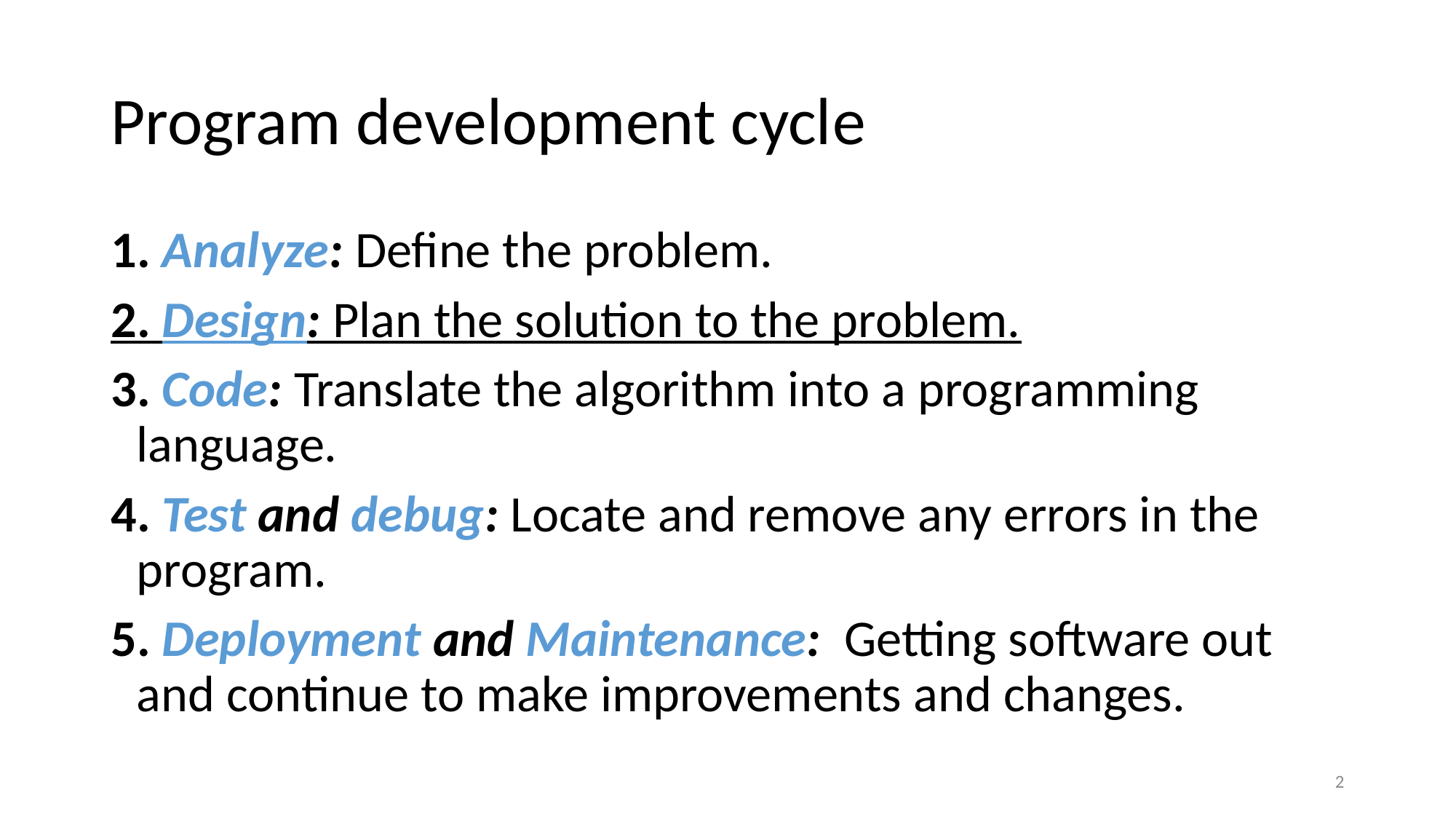

# Program development cycle
1. Analyze: Define the problem.
2. Design: Plan the solution to the problem.
3. Code: Translate the algorithm into a programming language.
4. Test and debug: Locate and remove any errors in the program.
5. Deployment and Maintenance:  Getting software out and continue to make improvements and changes.

2